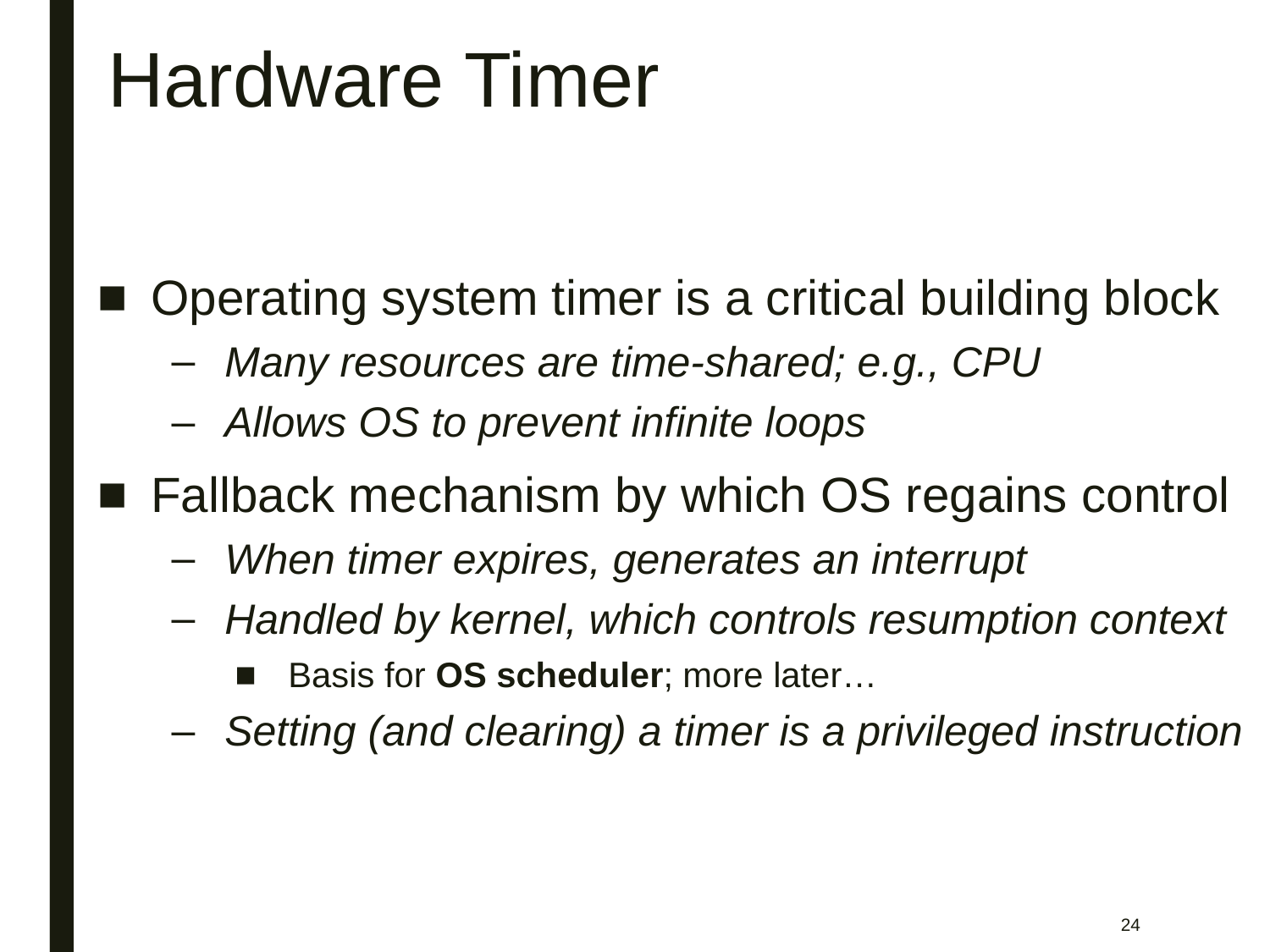

# Hardware Timer
Operating system timer is a critical building block
Many resources are time-shared; e.g., CPU
Allows OS to prevent infinite loops
Fallback mechanism by which OS regains control
When timer expires, generates an interrupt
Handled by kernel, which controls resumption context
Basis for OS scheduler; more later…
Setting (and clearing) a timer is a privileged instruction
24